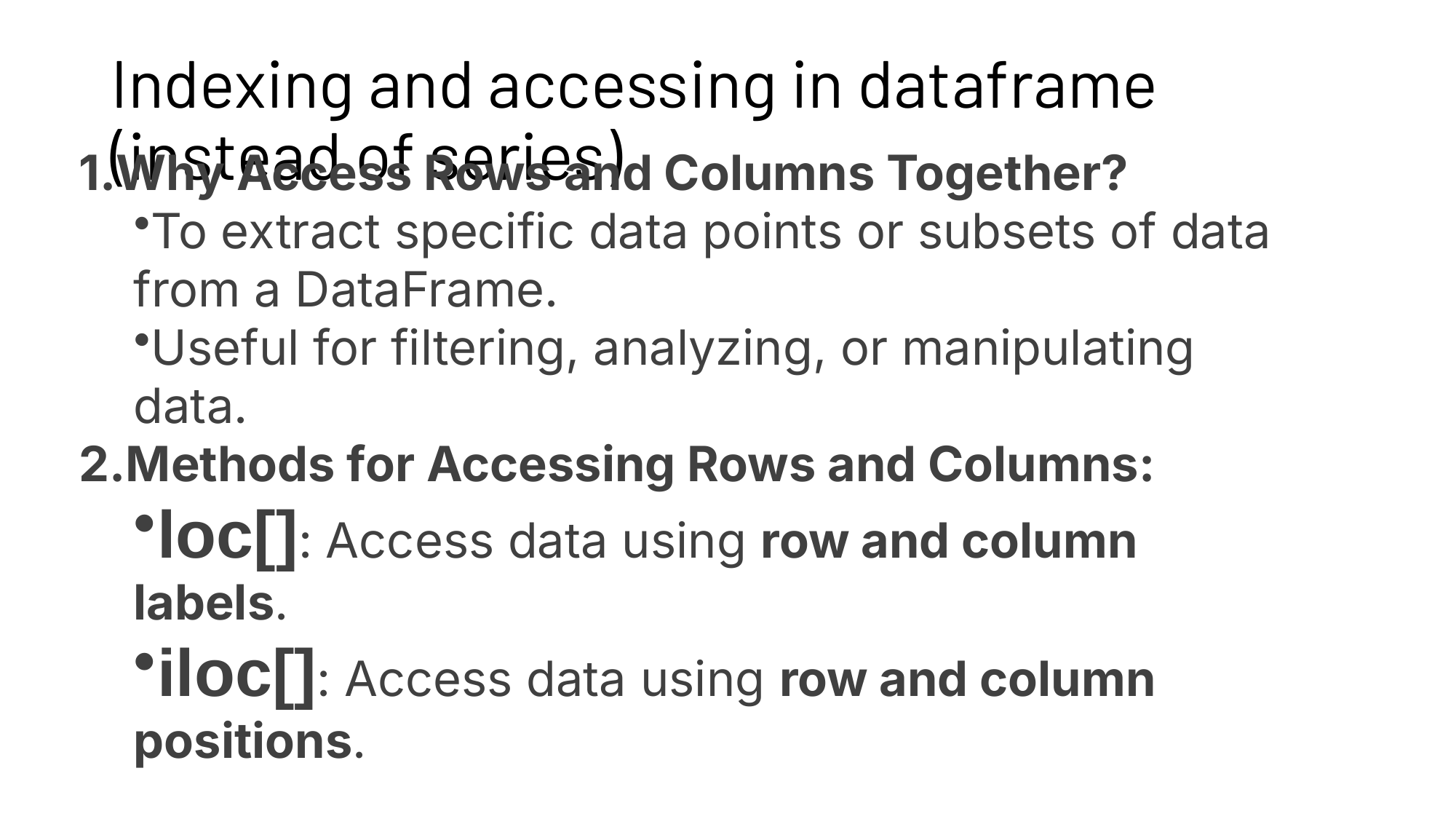

# Indexing and accessing in dataframe (instead of series)

Why Access Rows and Columns Together?
To extract specific data points or subsets of data from a DataFrame.
Useful for filtering, analyzing, or manipulating data.
Methods for Accessing Rows and Columns:
loc[]: Access data using row and column labels.
iloc[]: Access data using row and column positions.